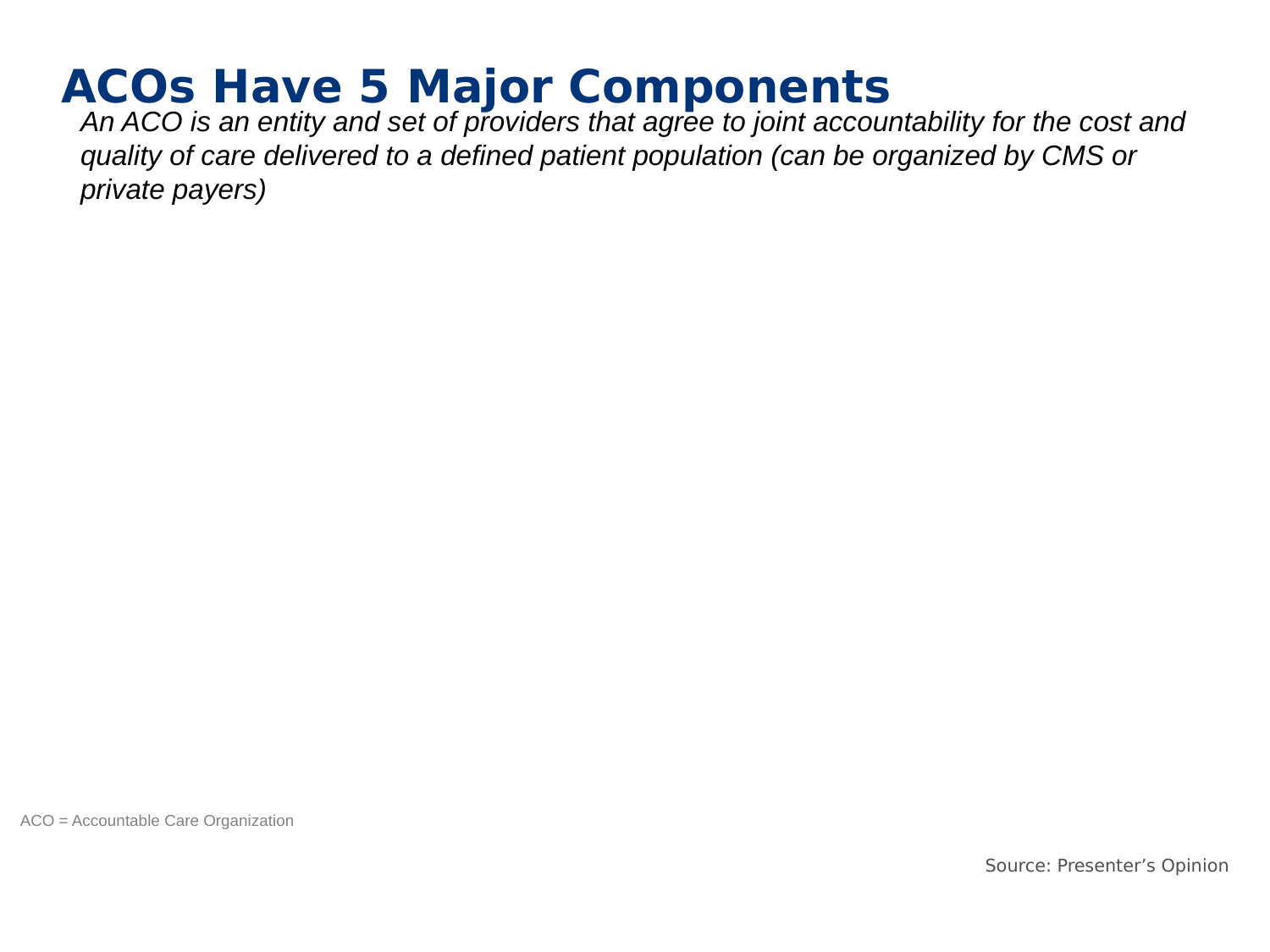

# ACOs Have 5 Major Components
An ACO is an entity and set of providers that agree to joint accountability for the cost and quality of care delivered to a defined patient population (can be organized by CMS or private payers)

ACO = Accountable Care Organization
Source: Presenter’s Opinion